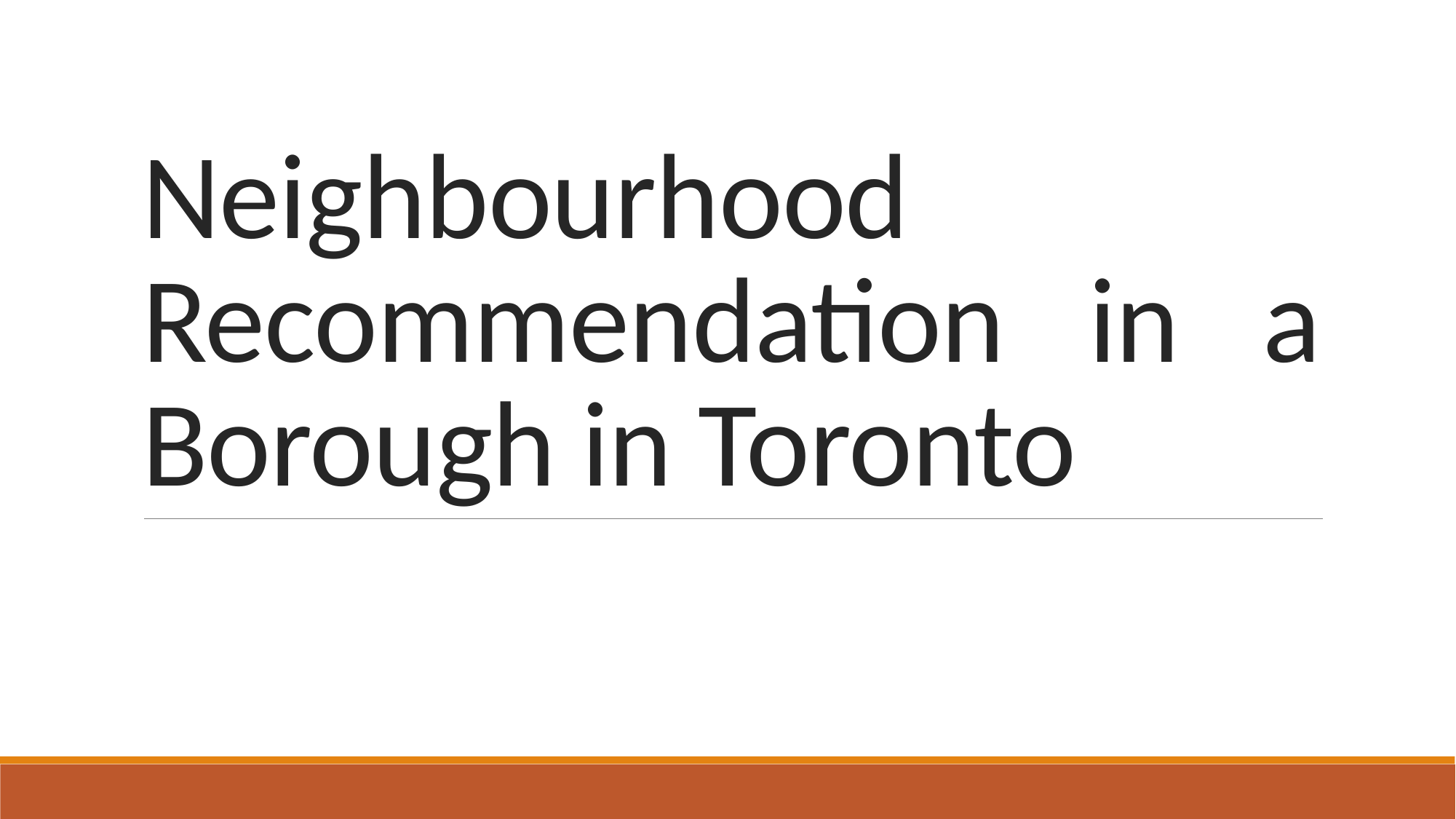

# Neighbourhood Recommendation in a Borough in Toronto